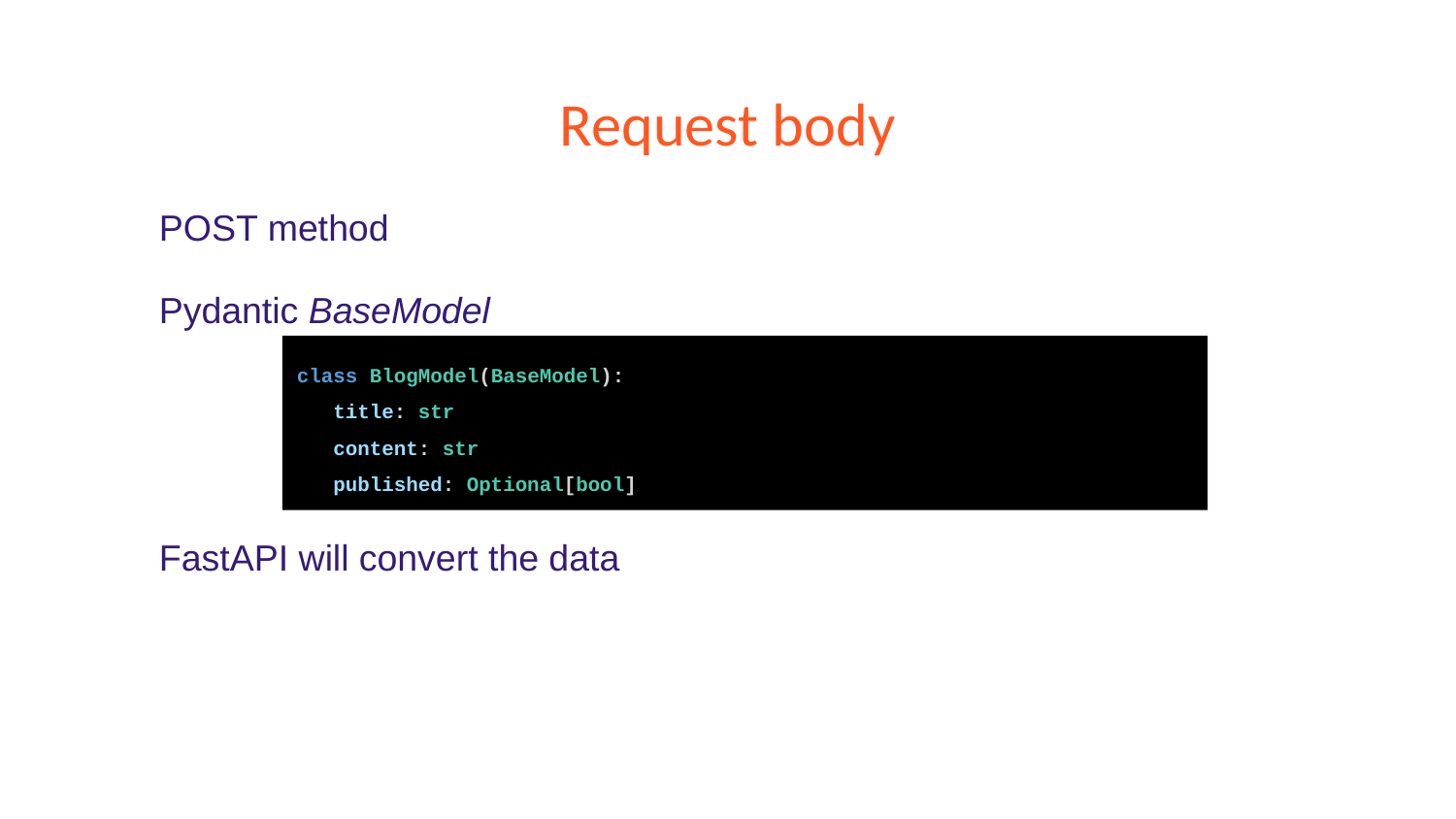

# Request body
POST method
Pydantic BaseModel

FastAPI will convert the data
class BlogModel(BaseModel):
   title: str
   content: str
   published: Optional[bool]